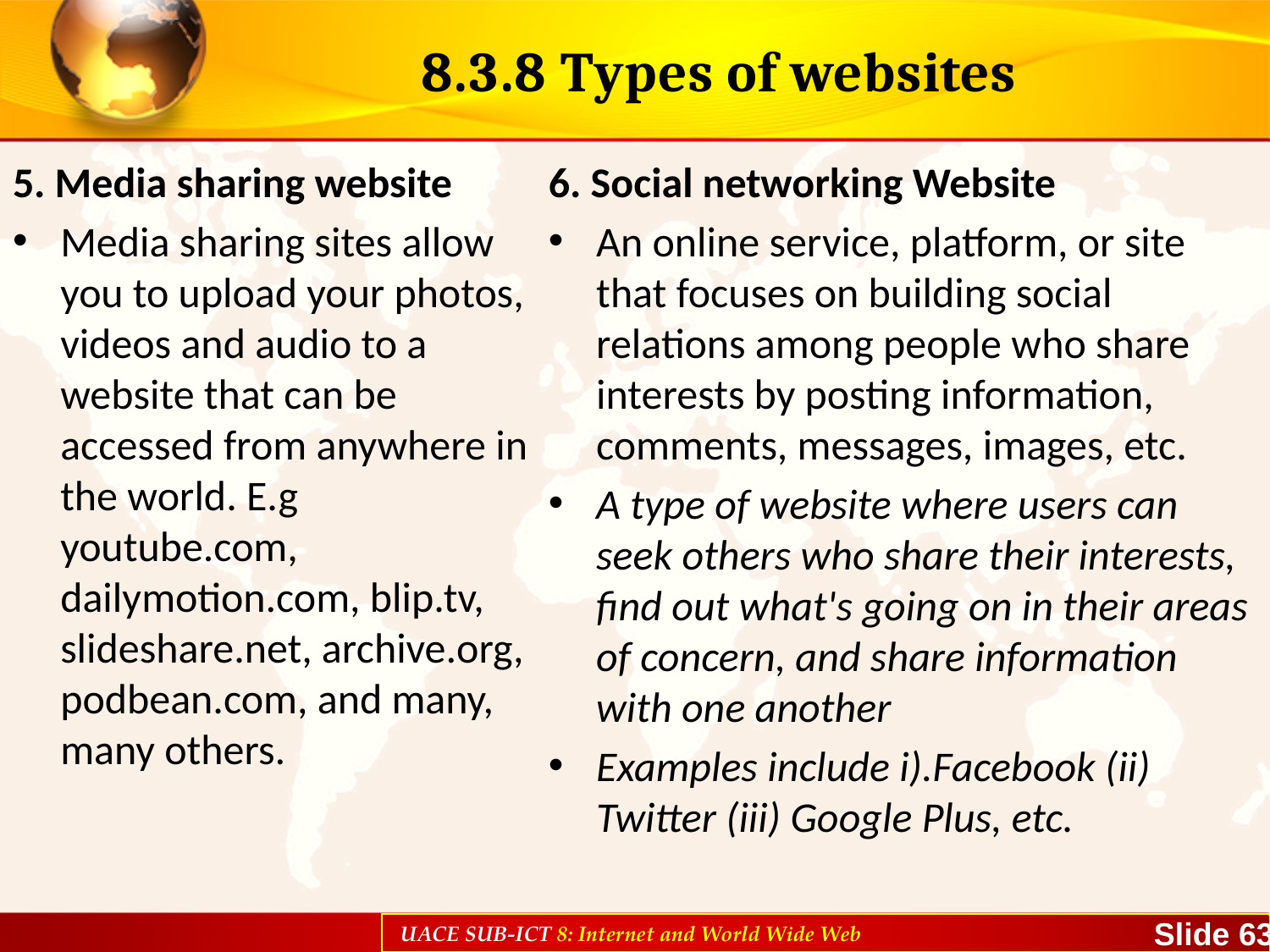

# 8.3.8 Types of websites
5. Media sharing website
Media sharing sites allow you to upload your photos, videos and audio to a website that can be accessed from anywhere in the world. E.g youtube.com, dailymotion.com, blip.tv, slideshare.net, archive.org, podbean.com, and many, many others.
6. Social networking Website
An online service, platform, or site that focuses on building social relations among people who share interests by posting information, comments, messages, images, etc.
A type of website where users can seek others who share their interests, find out what's going on in their areas of concern, and share information with one another
Examples include i).Facebook (ii) Twitter (iii) Google Plus, etc.